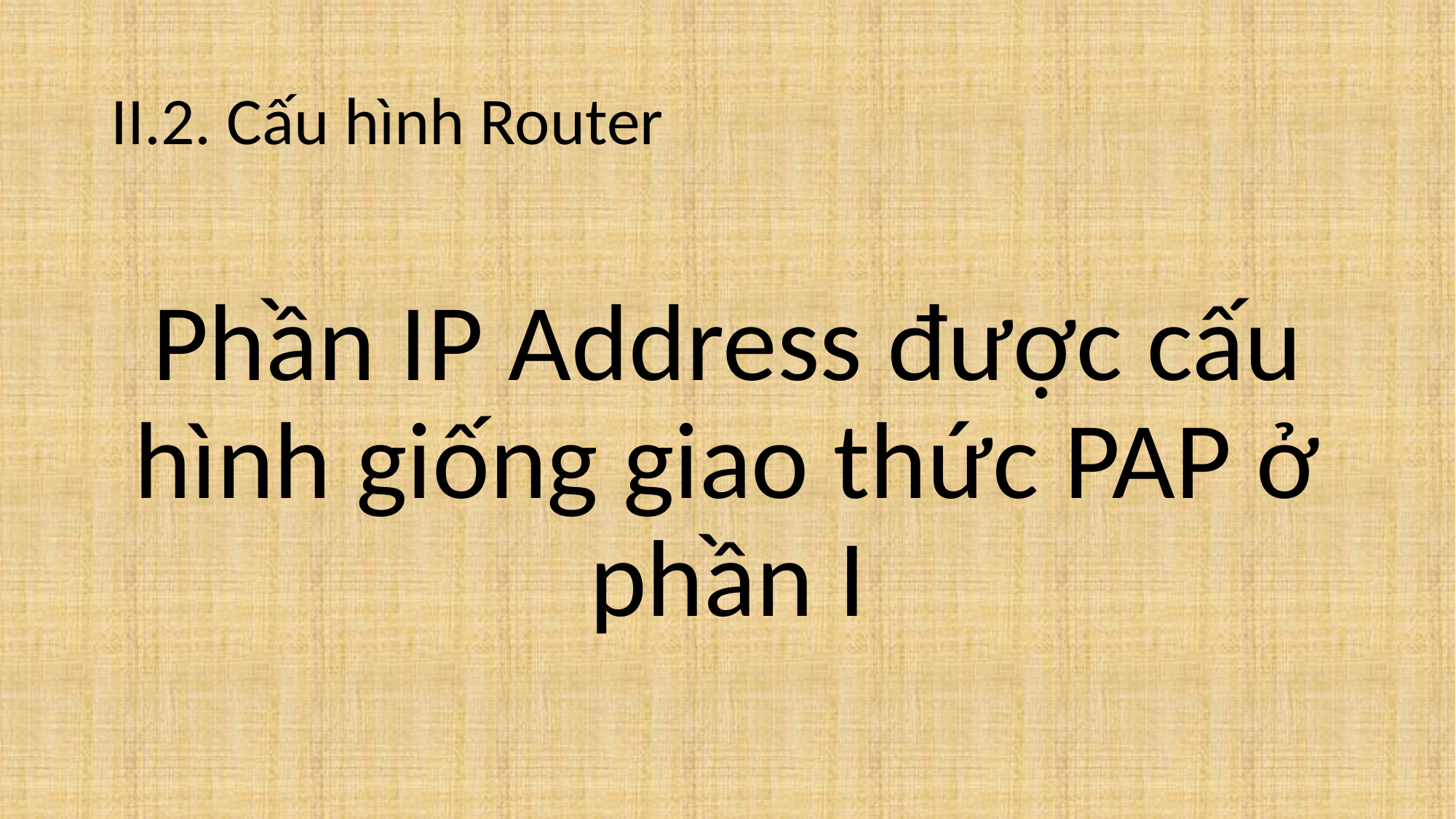

# II.2. Cấu hình Router
Phần IP Address được cấu hình giống giao thức PAP ở phần I